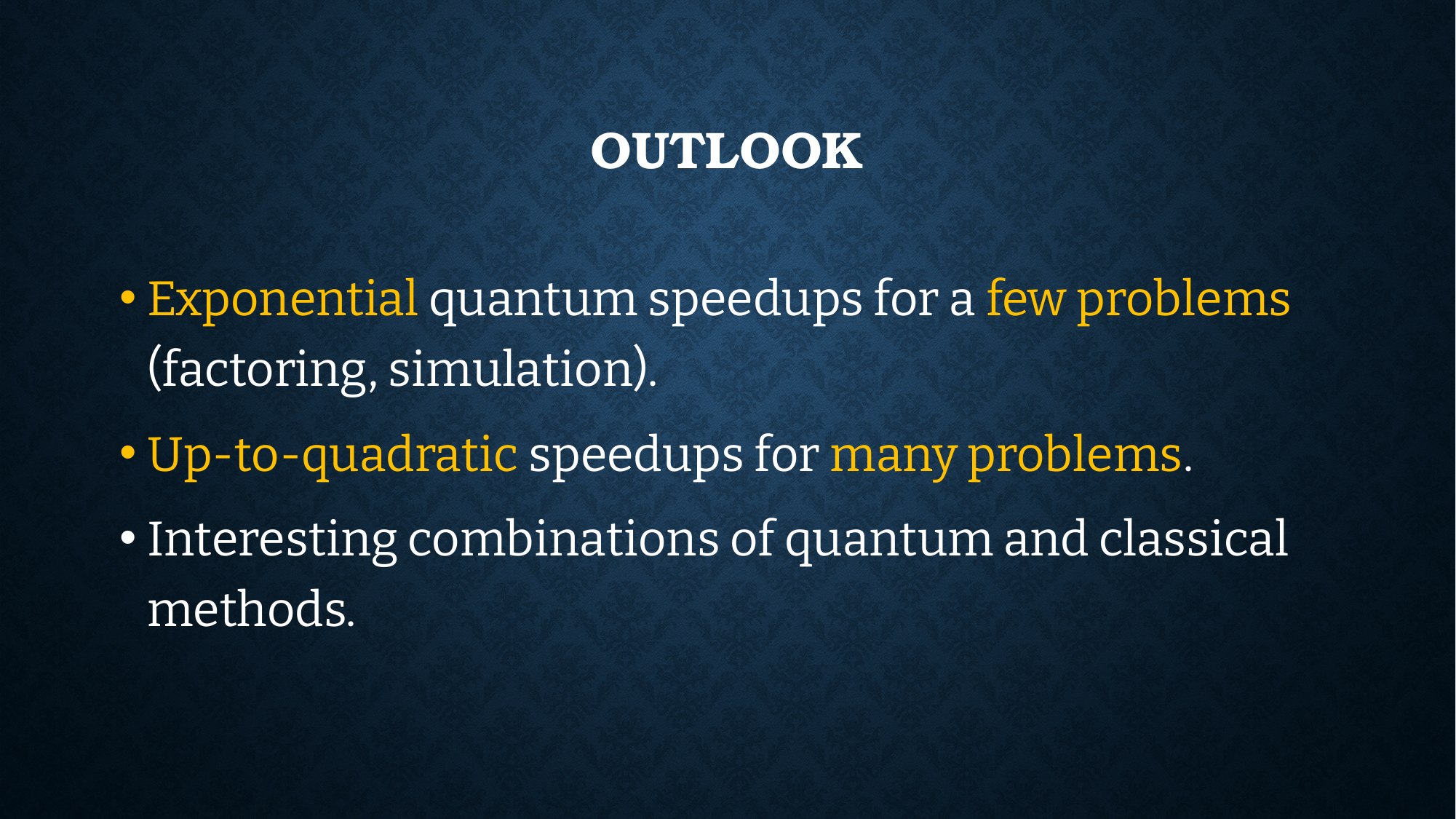

# Outlook
Exponential quantum speedups for a few problems (factoring, simulation).
Up-to-quadratic speedups for many problems.
Interesting combinations of quantum and classical methods.